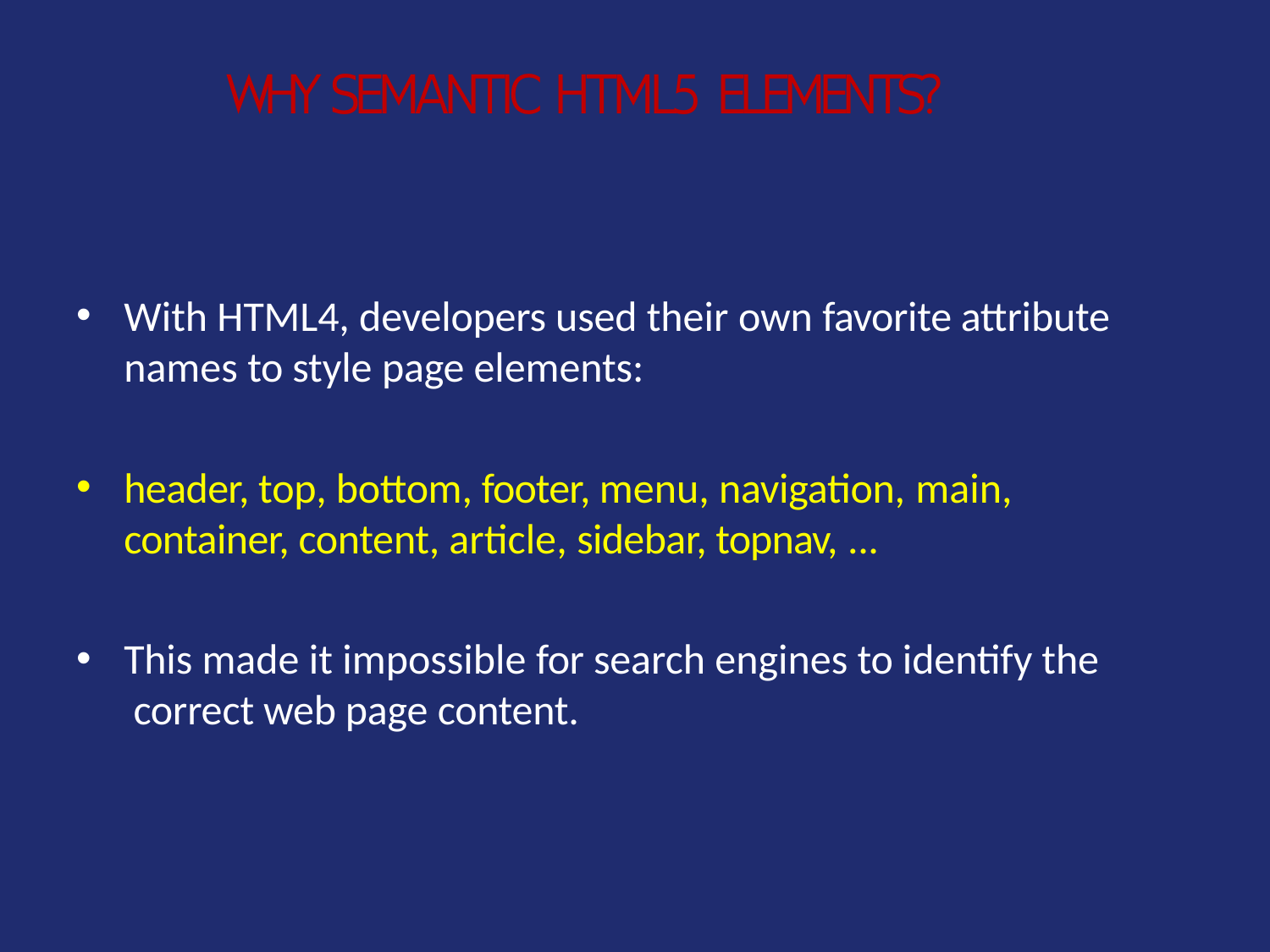

# Why Semantic HTML5 Elements?
With HTML4, developers used their own favorite attribute  names to style page elements:

header, top, bottom, footer, menu, navigation, main,
container, content, article, sidebar, topnav, ...

This made it impossible for search engines to identify the  correct web page content.